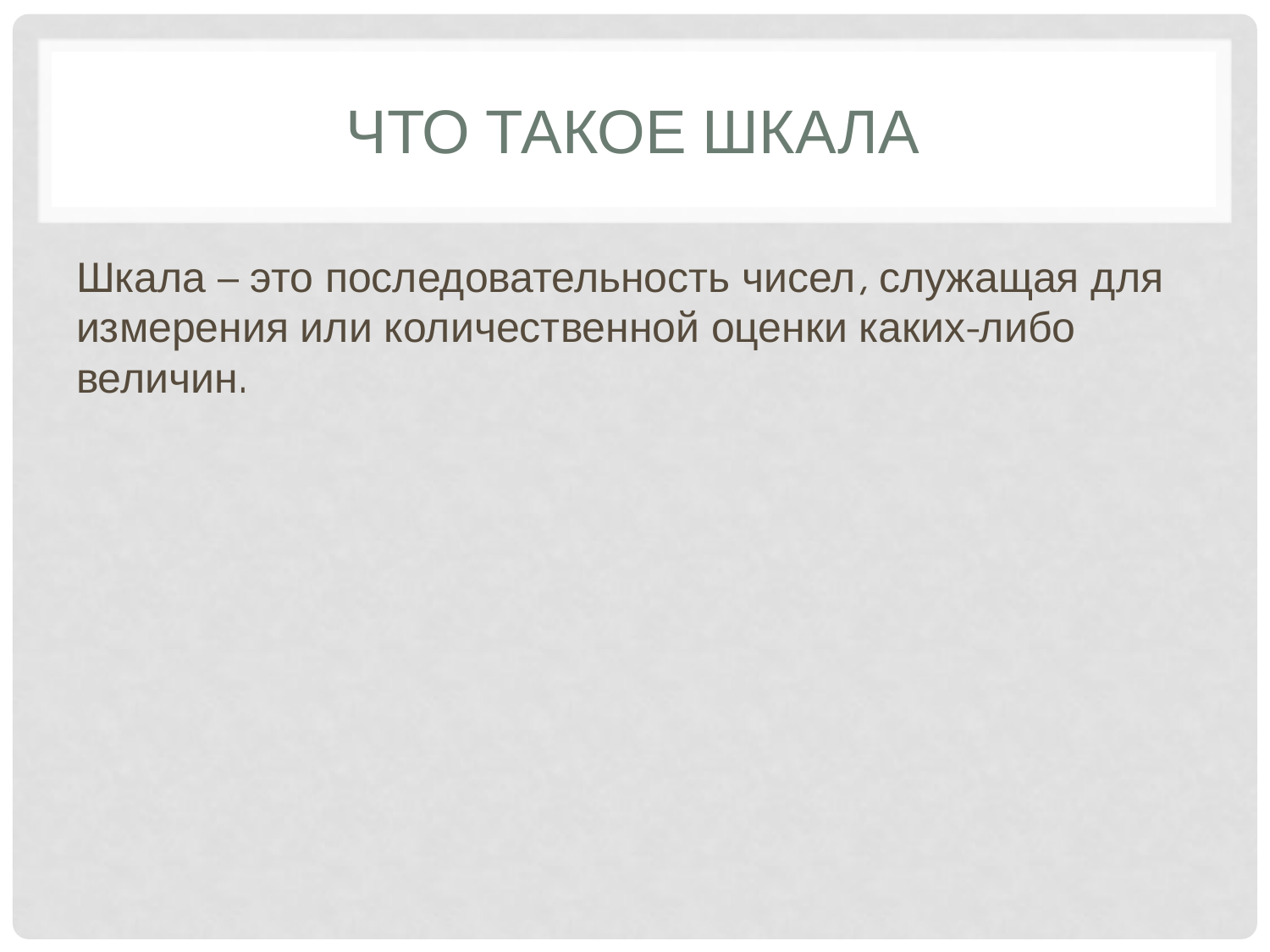

# Что такое шкала
Шкала – это последовательность чисел, служащая для измерения или количественной оценки каких-либо величин.